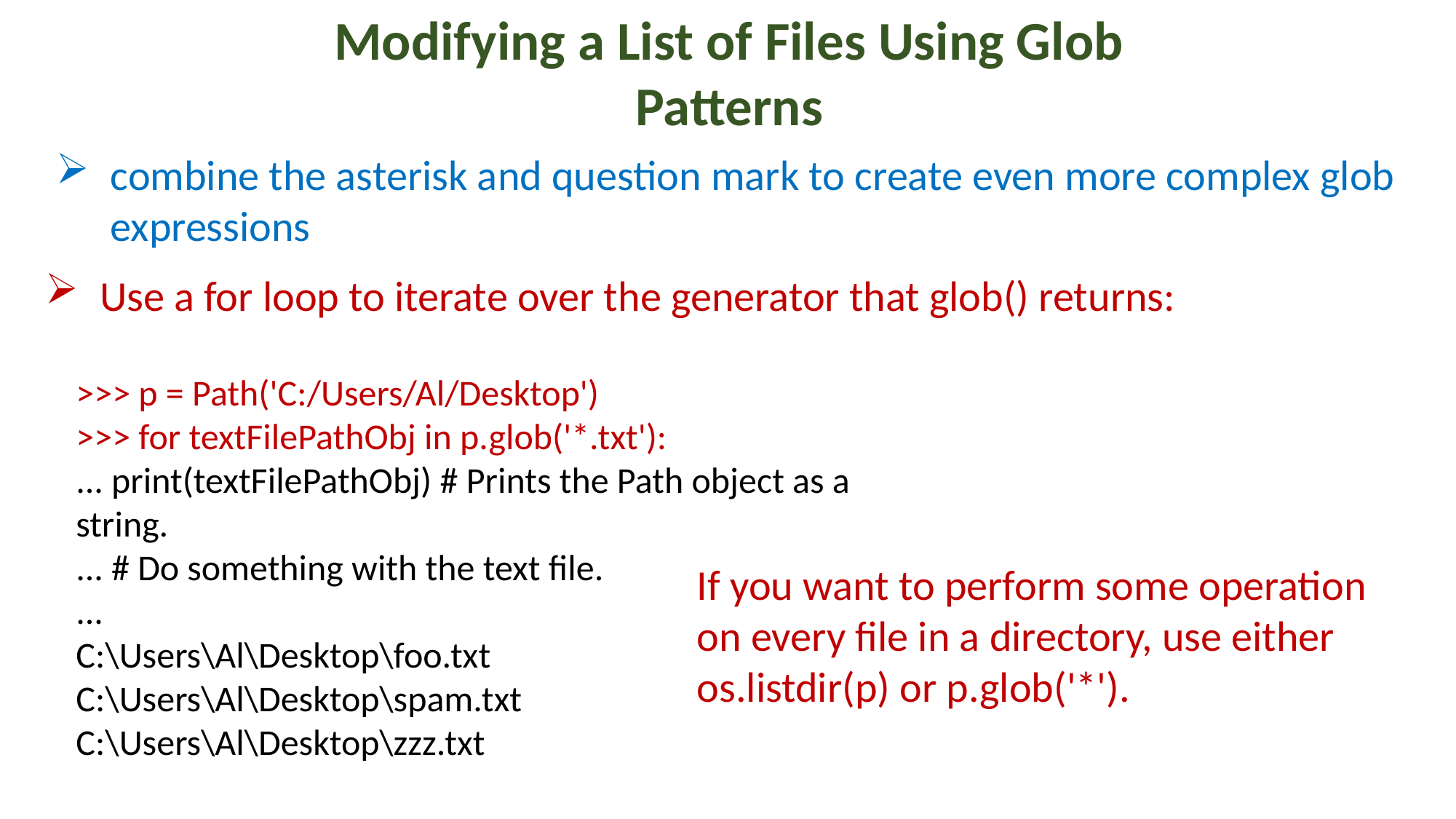

Modifying a List of Files Using Glob Patterns
combine the asterisk and question mark to create even more complex glob expressions
Use a for loop to iterate over the generator that glob() returns:
>>> p = Path('C:/Users/Al/Desktop')
>>> for textFilePathObj in p.glob('*.txt'):
... print(textFilePathObj) # Prints the Path object as a string.
... # Do something with the text file.
...
C:\Users\Al\Desktop\foo.txt
C:\Users\Al\Desktop\spam.txt
C:\Users\Al\Desktop\zzz.txt
If you want to perform some operation on every file in a directory, use either os.listdir(p) or p.glob('*').